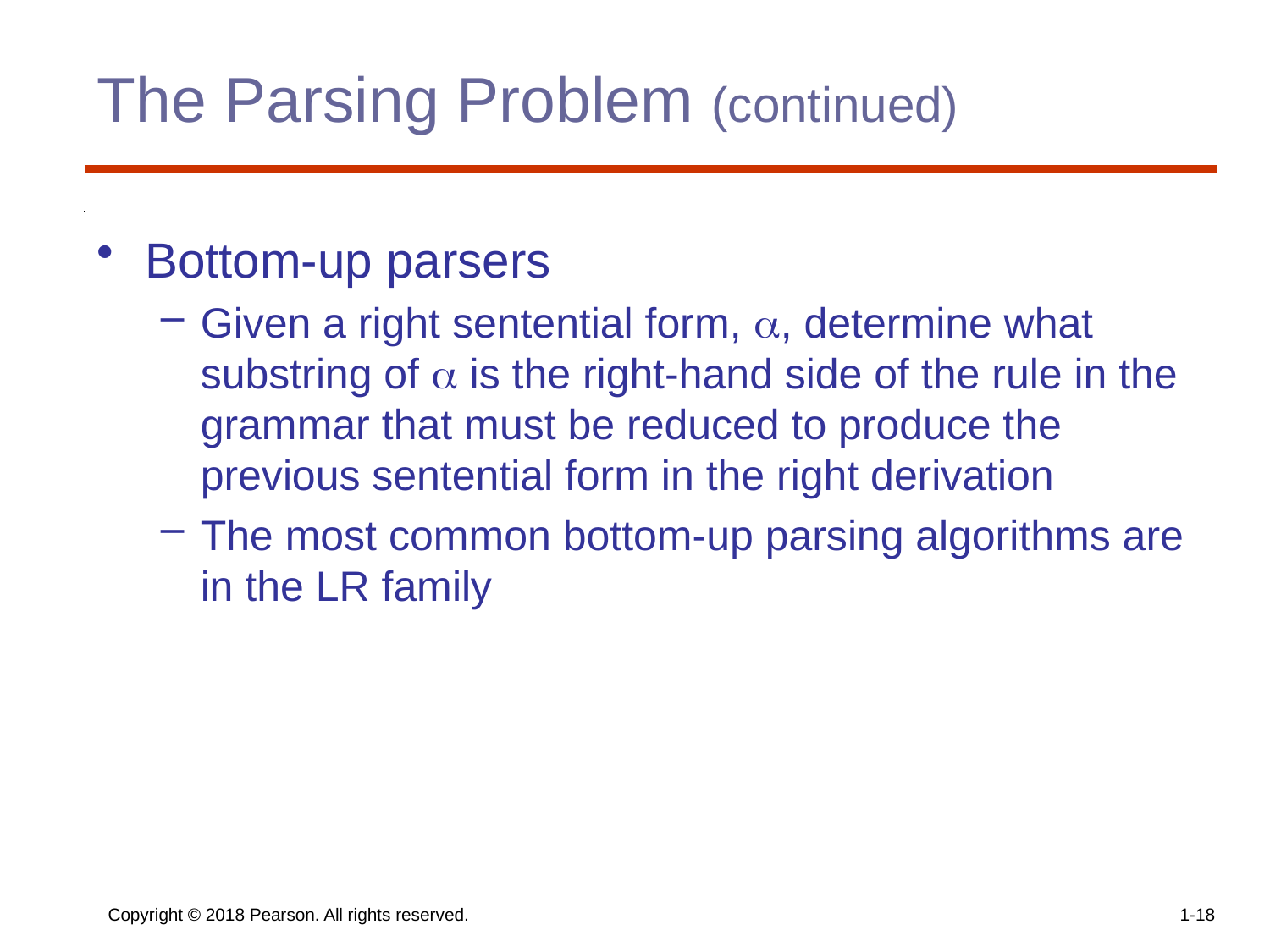

# The Parsing Problem (continued)
Bottom-up parsers
Given a right sentential form, α, determine what substring of α is the right-hand side of the rule in the grammar that must be reduced to produce the previous sentential form in the right derivation
The most common bottom-up parsing algorithms are in the LR family
Copyright © 2018 Pearson. All rights reserved.
1-18